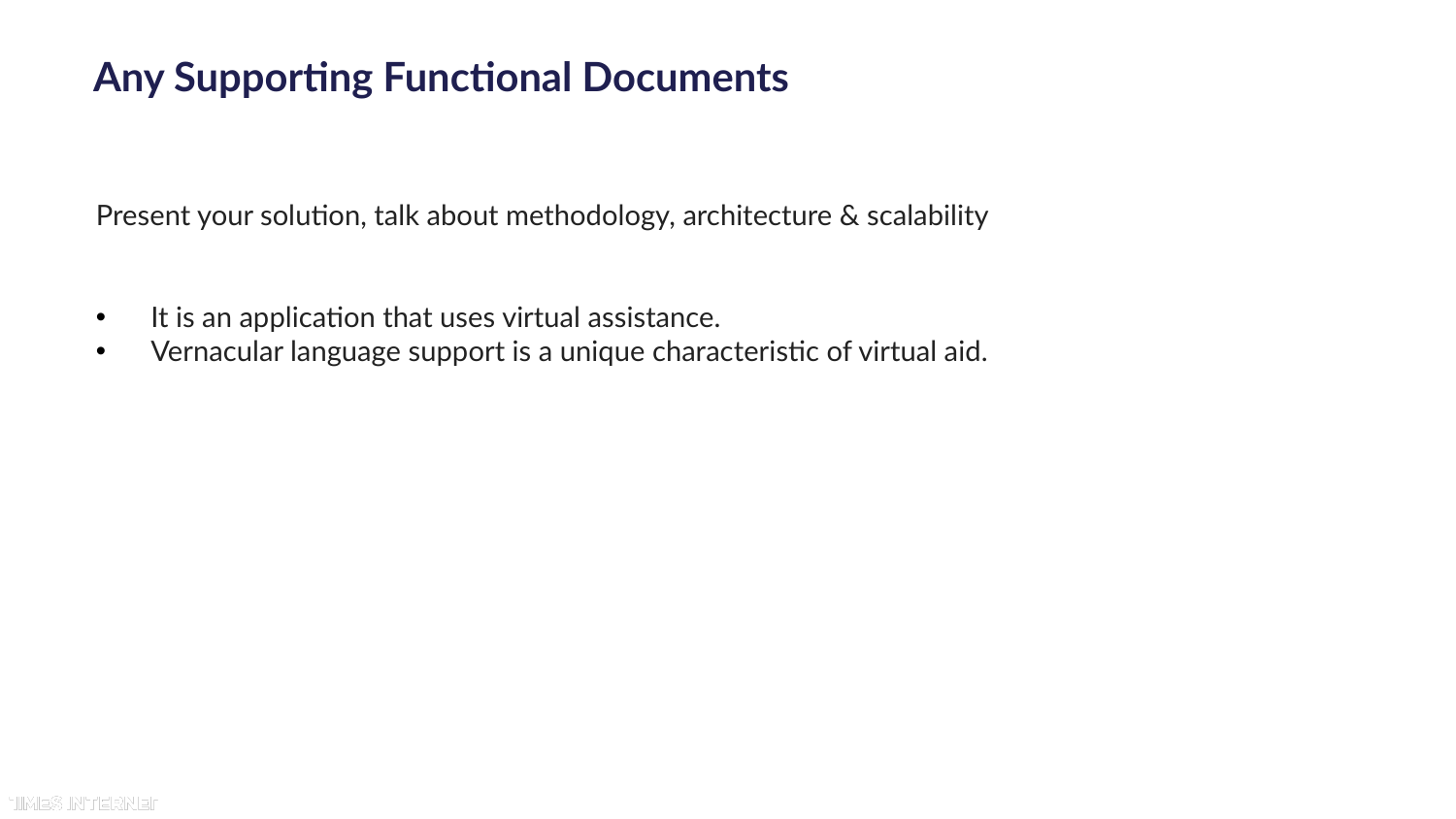

# Any Supporting Functional Documents
Present your solution, talk about methodology, architecture & scalability

It is an application that uses virtual assistance.
Vernacular language support is a unique characteristic of virtual aid.